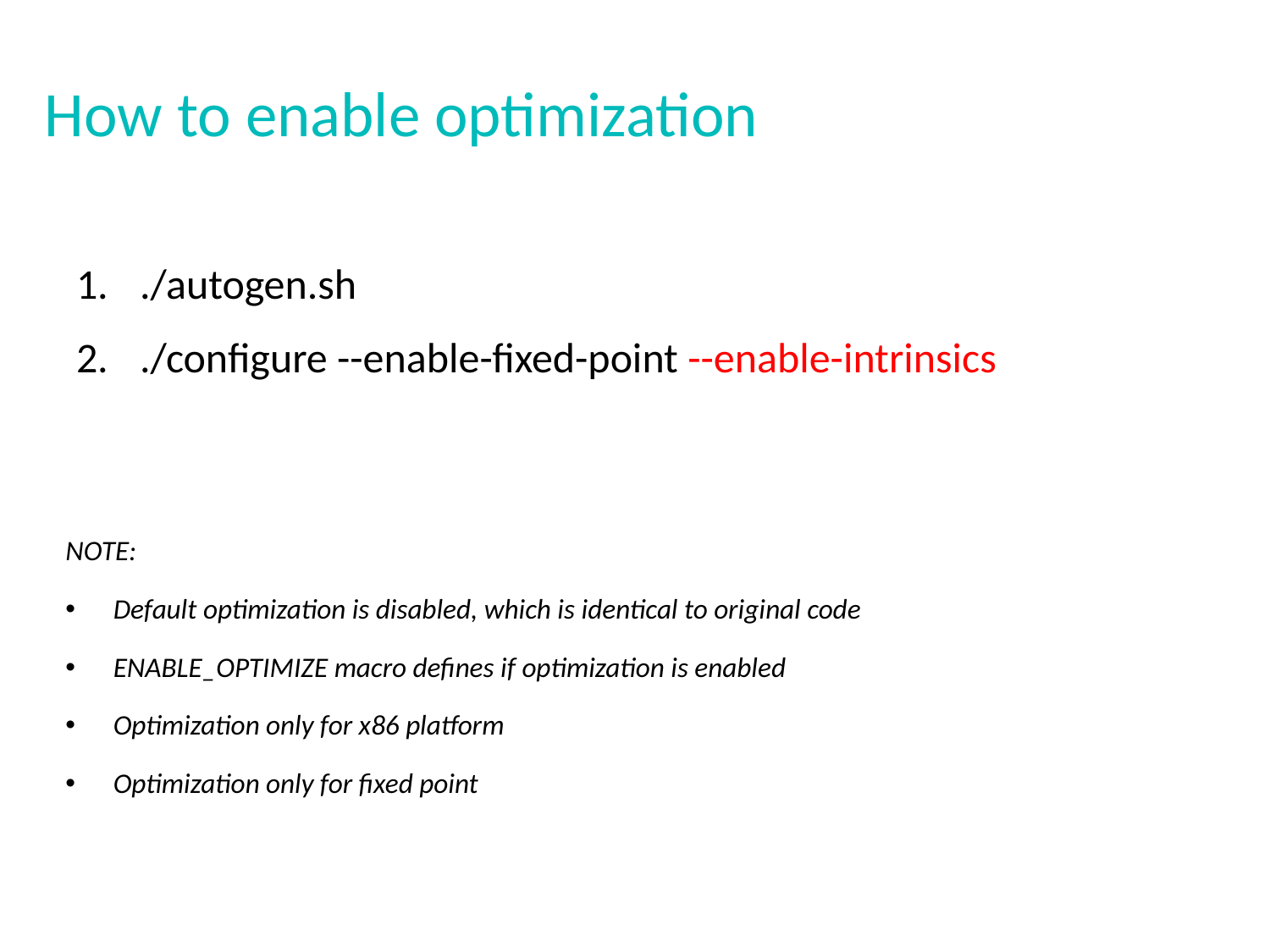

# How to enable optimization
./autogen.sh
./configure --enable-fixed-point --enable-intrinsics
NOTE:
Default optimization is disabled, which is identical to original code
ENABLE_OPTIMIZE macro defines if optimization is enabled
Optimization only for x86 platform
Optimization only for fixed point